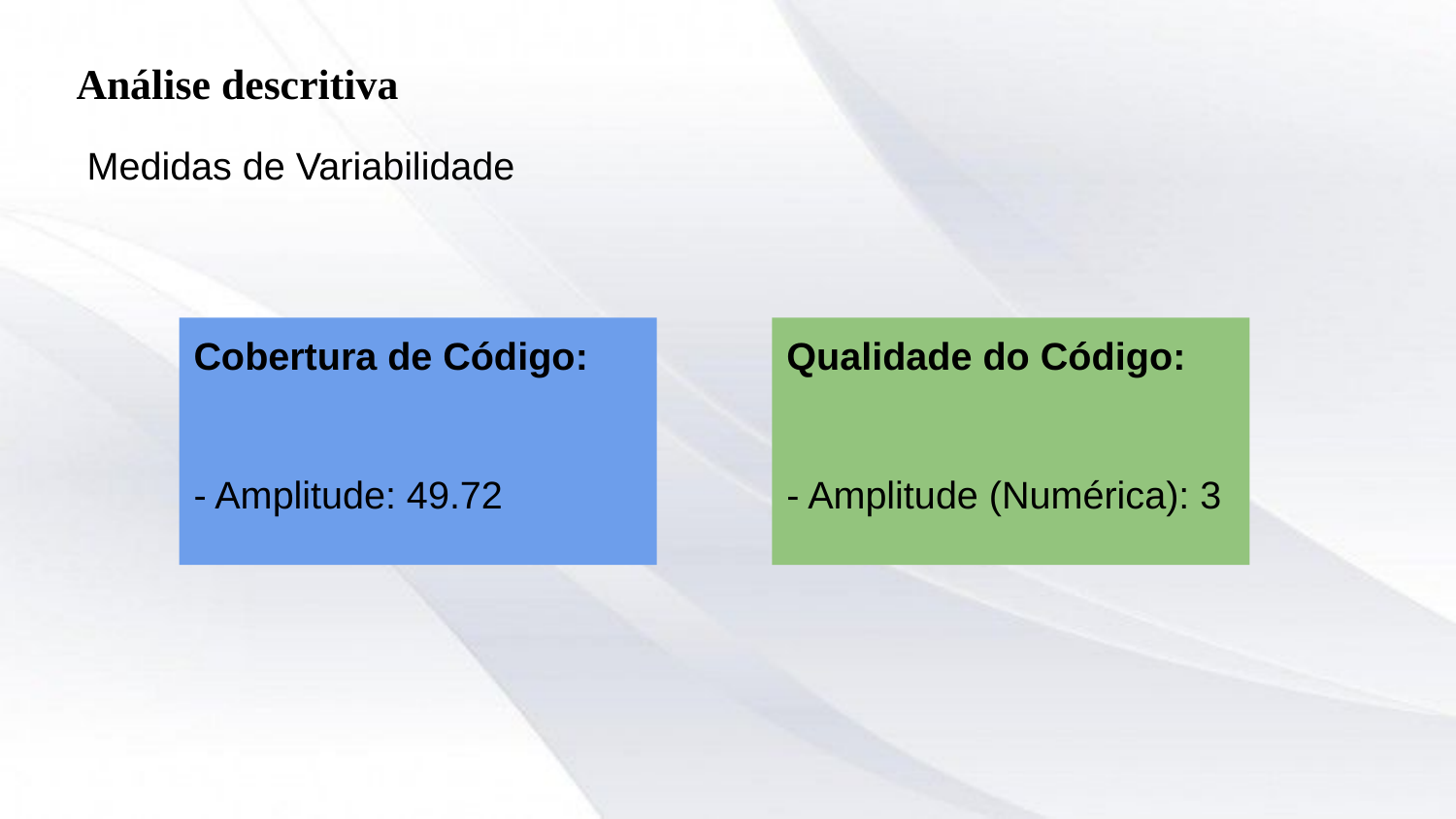

# Análise descritiva
 Medidas de Variabilidade

Cobertura de Código:

- Amplitude: 49.72

Qualidade do Código:

- Amplitude (Numérica): 3